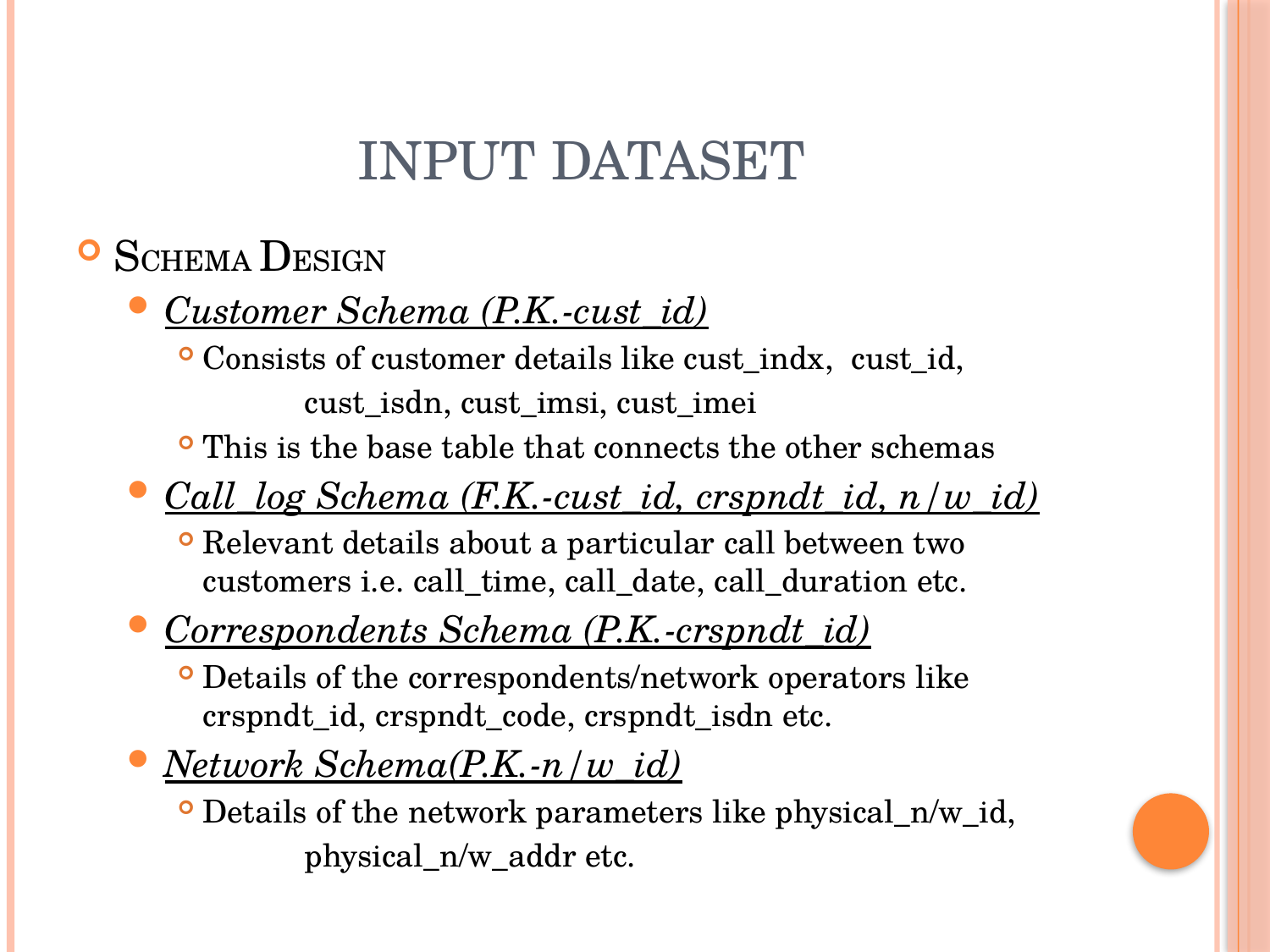

# Input Dataset
SCHEMA DESIGN
Customer Schema (P.K.-cust_id)
Consists of customer details like cust_indx,  cust_id,
	cust_isdn, cust_imsi, cust_imei
This is the base table that connects the other schemas
Call_log Schema (F.K.-cust_id, crspndt_id, n/w_id)
Relevant details about a particular call between two customers i.e. call_time, call_date, call_duration etc.
Correspondents Schema (P.K.-crspndt_id)
Details of the correspondents/network operators like crspndt_id, crspndt_code, crspndt_isdn etc.
Network Schema(P.K.-n/w_id)
Details of the network parameters like physical_n/w_id,
 	physical_n/w_addr etc.